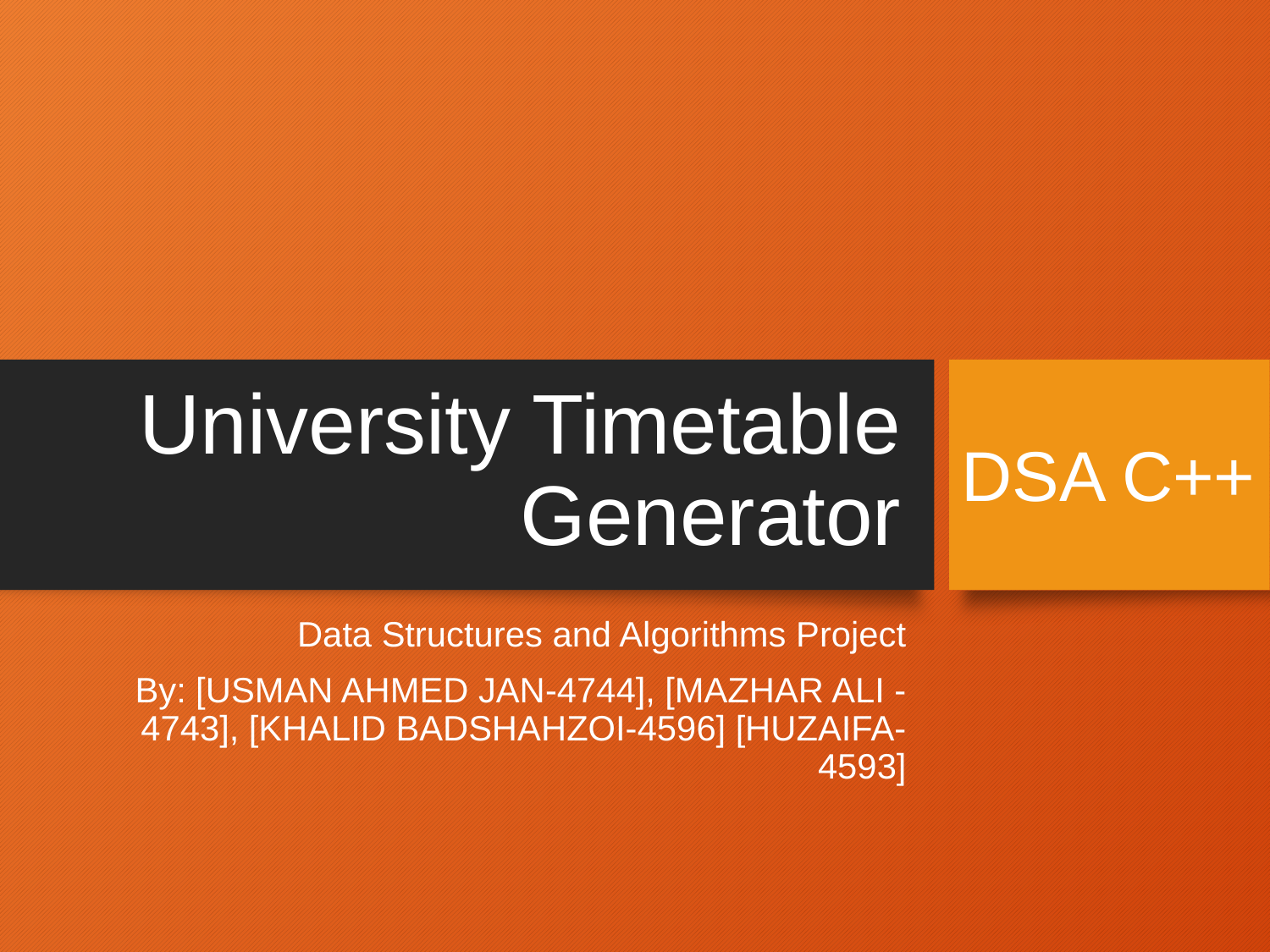

# University Timetable Generator
DSA C++
Data Structures and Algorithms Project
By: [USMAN AHMED JAN-4744], [MAZHAR ALI -4743], [KHALID BADSHAHZOI-4596] [HUZAIFA-4593]